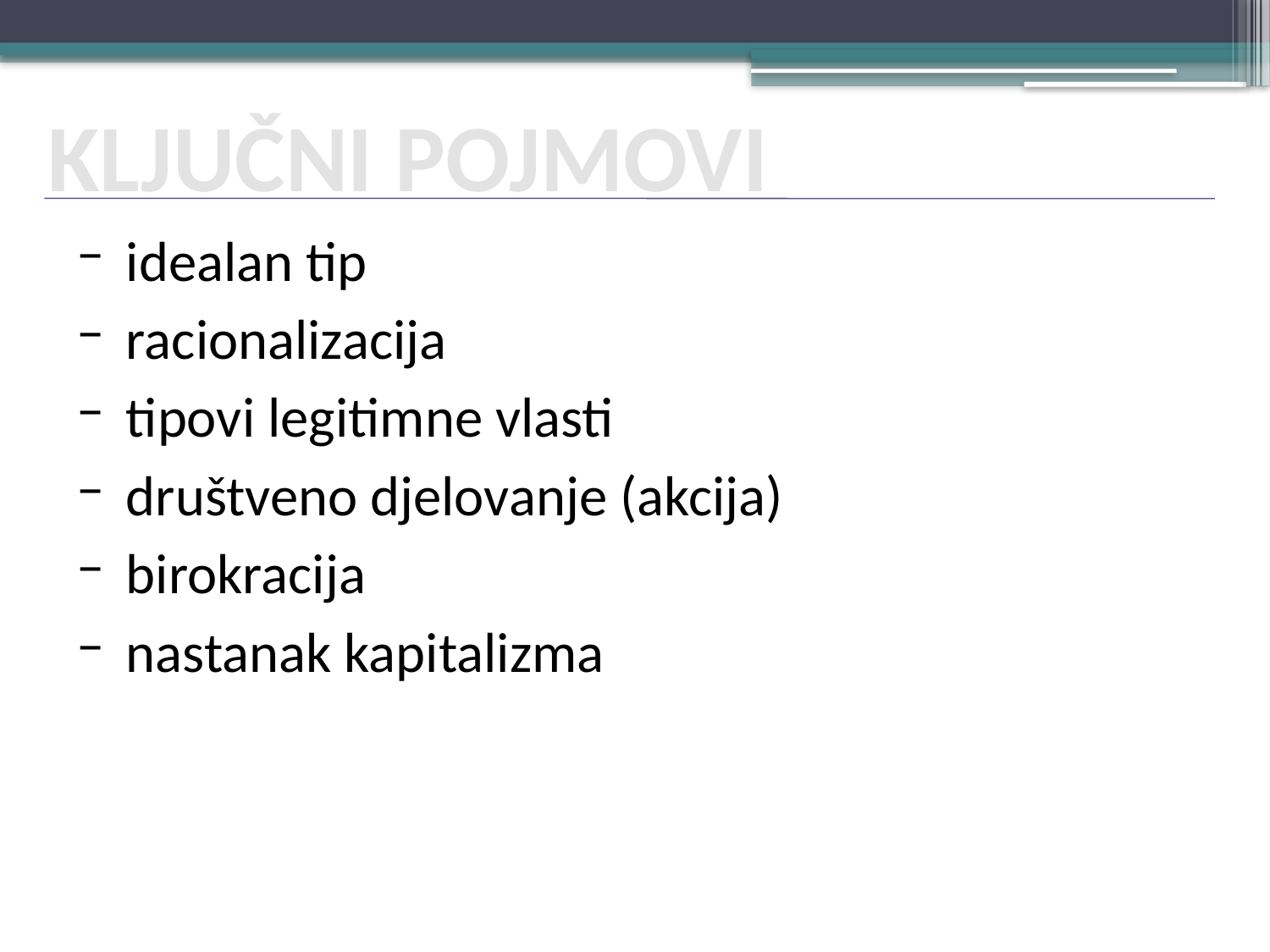

KLJUČNI POJMOVI
idealan tip
racionalizacija
tipovi legitimne vlasti
društveno djelovanje (akcija)
birokracija
nastanak kapitalizma